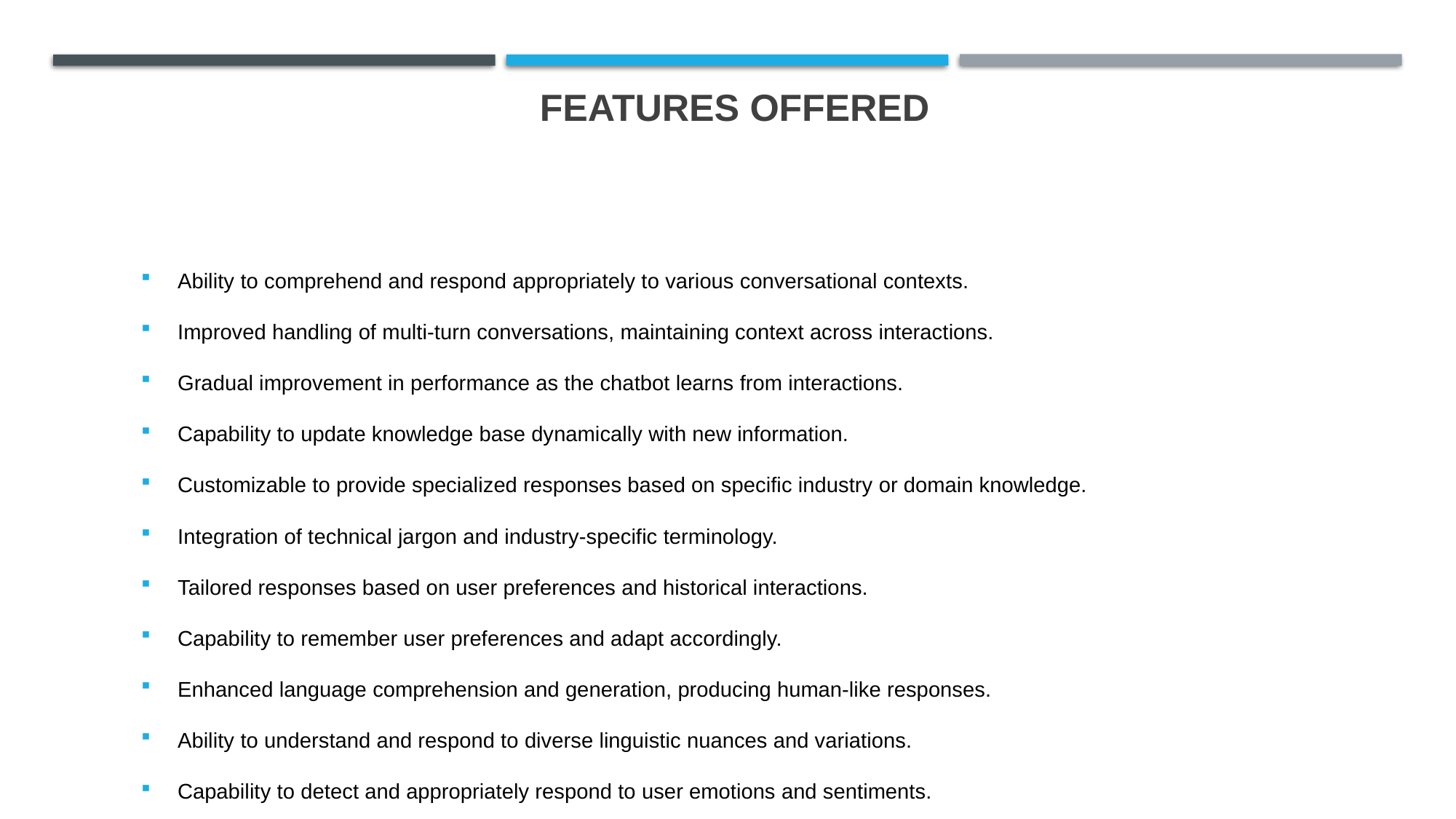

# Features offered

Ability to comprehend and respond appropriately to various conversational contexts.

Improved handling of multi-turn conversations, maintaining context across interactions.

Gradual improvement in performance as the chatbot learns from interactions.

Capability to update knowledge base dynamically with new information.

Customizable to provide specialized responses based on specific industry or domain knowledge.

Integration of technical jargon and industry-specific terminology.

Tailored responses based on user preferences and historical interactions.

Capability to remember user preferences and adapt accordingly.

Enhanced language comprehension and generation, producing human-like responses.

Ability to understand and respond to diverse linguistic nuances and variations.

Capability to detect and appropriately respond to user emotions and sentiments.

Providing empathetic and contextually sensitive replies.

Analytics to track performance, identify improvement areas, and measure user satisfaction.